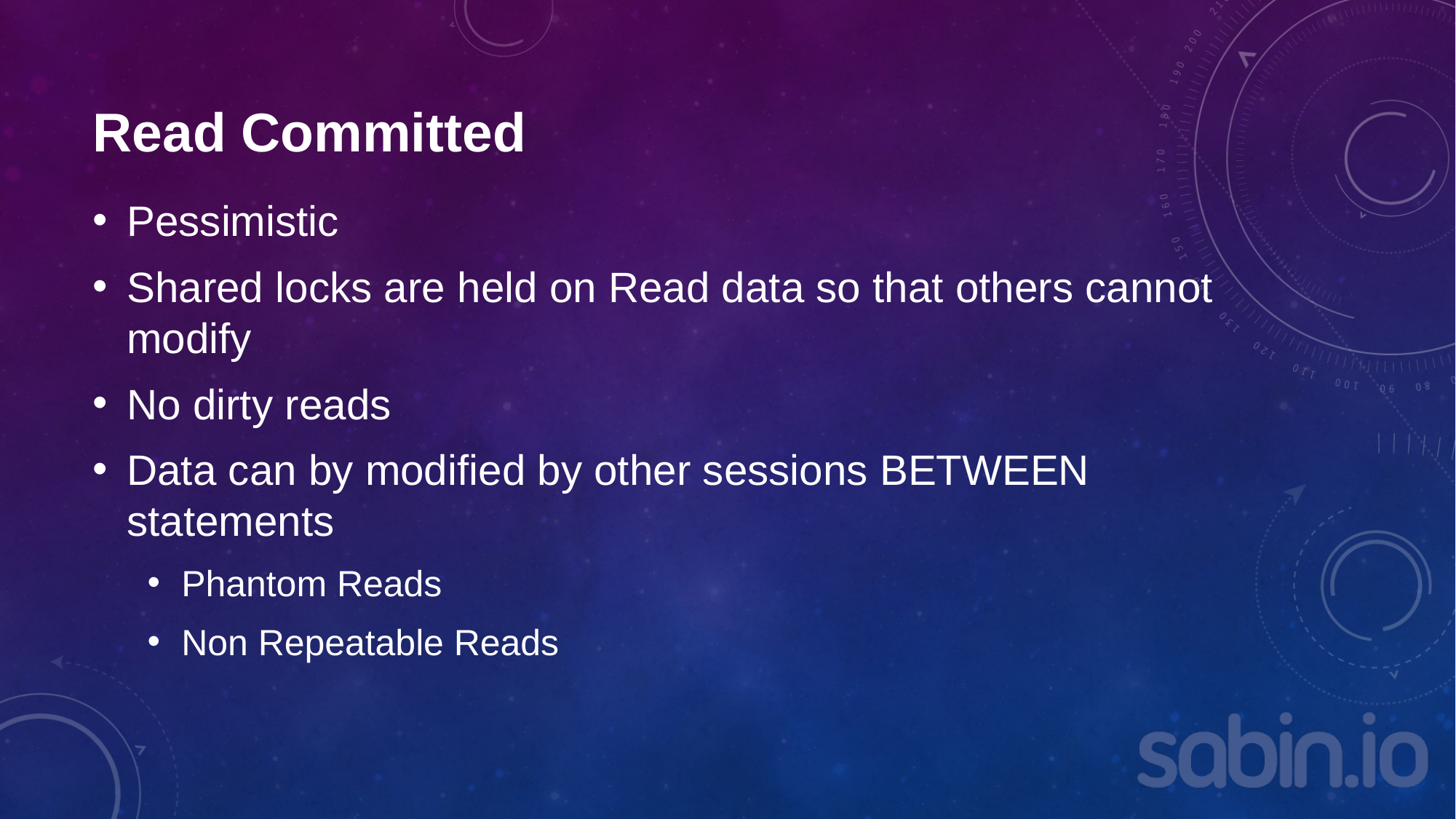

# Read Committed
Pessimistic
Shared locks are held on Read data so that others cannot modify
No dirty reads
Data can by modified by other sessions BETWEEN statements
Phantom Reads
Non Repeatable Reads